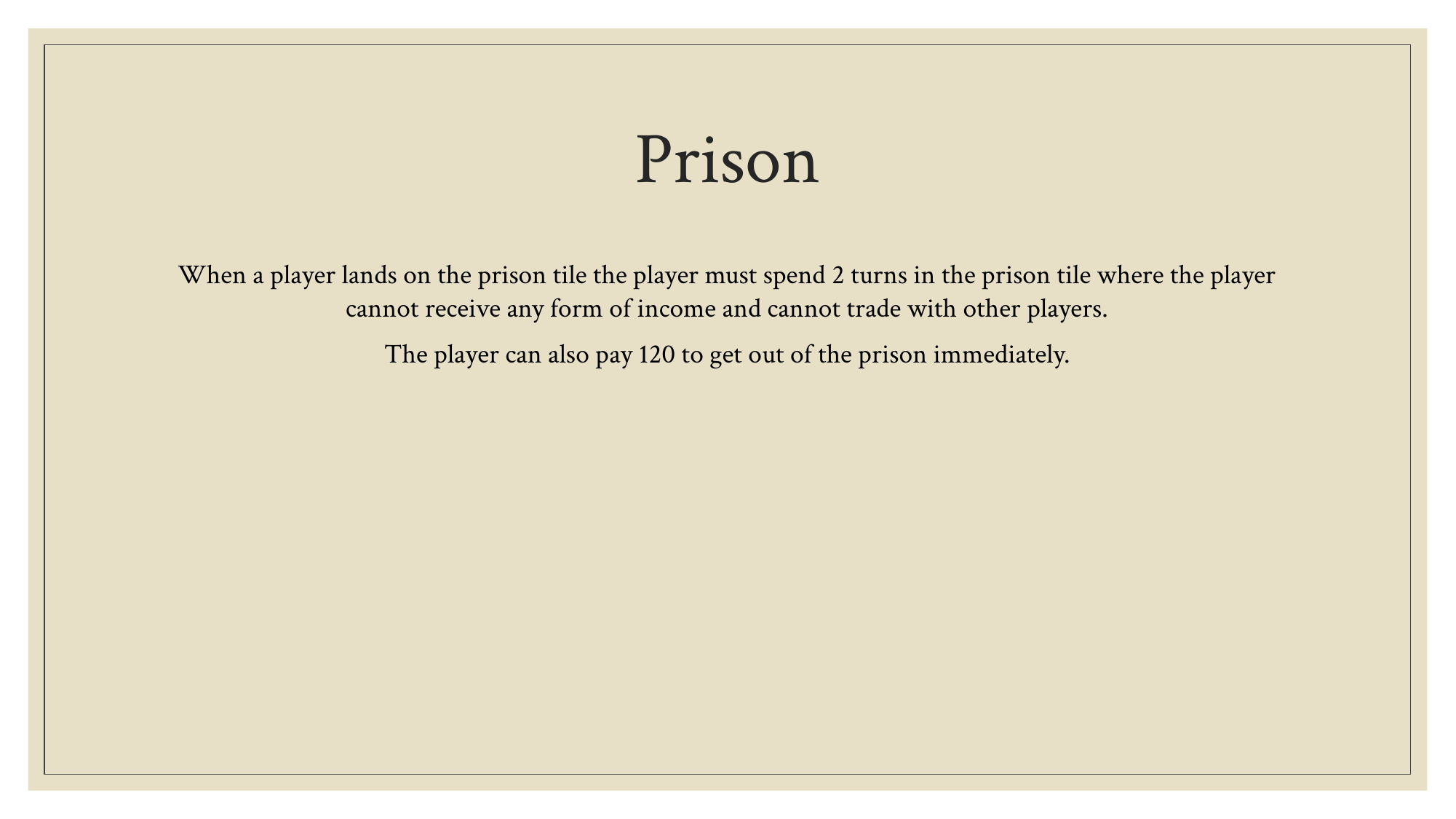

# Prison
When a player lands on the prison tile the player must spend 2 turns in the prison tile where the player cannot receive any form of income and cannot trade with other players.
The player can also pay 120 to get out of the prison immediately.